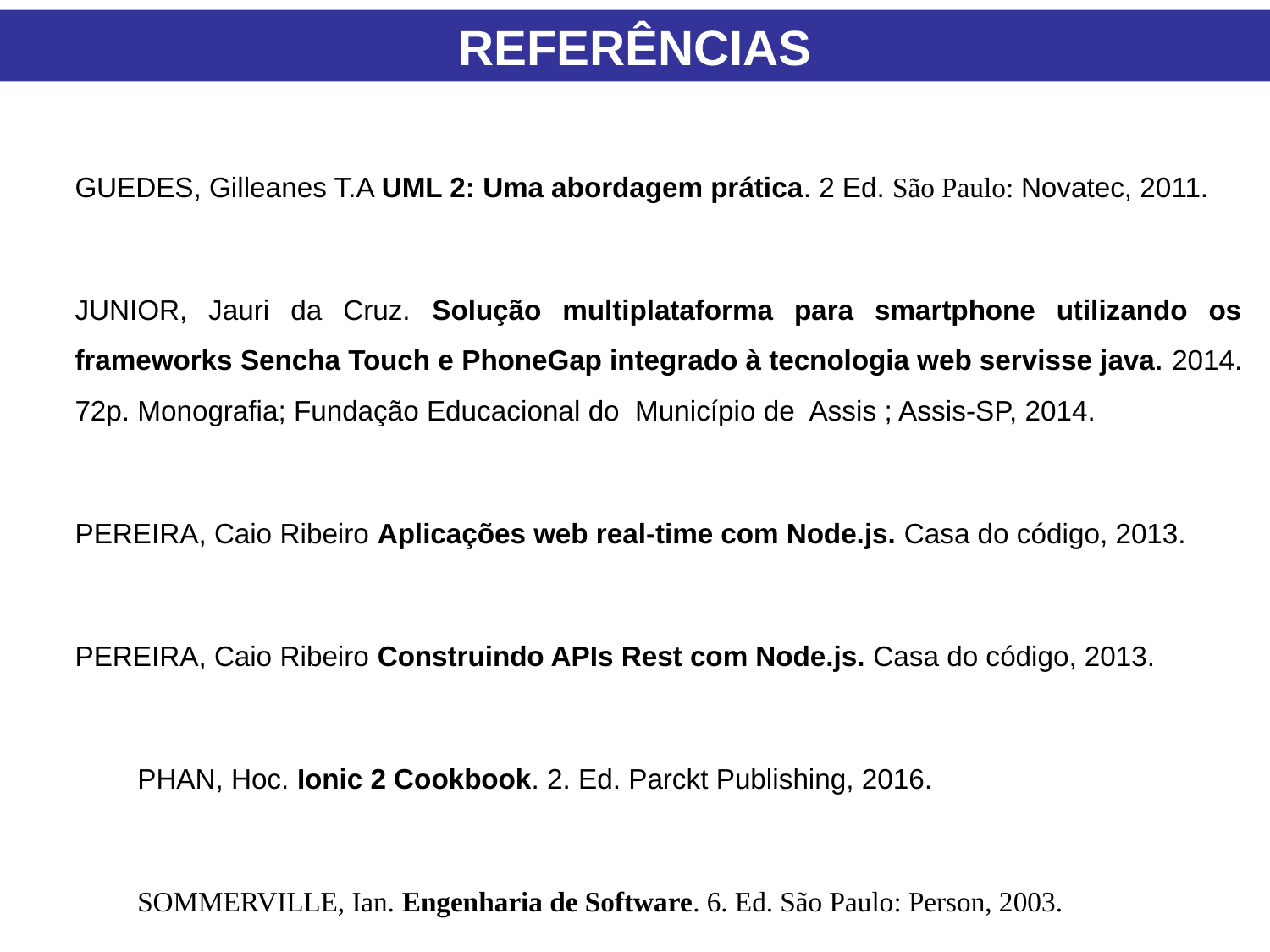

REFERÊNCIAS
GUEDES, Gilleanes T.A UML 2: Uma abordagem prática. 2 Ed. São Paulo: Novatec, 2011.

JUNIOR, Jauri da Cruz. Solução multiplataforma para smartphone utilizando os frameworks Sencha Touch e PhoneGap integrado à tecnologia web servisse java. 2014. 72p. Monografia; Fundação Educacional do  Município de  Assis ; Assis-SP, 2014.

PEREIRA, Caio Ribeiro Aplicações web real-time com Node.js. Casa do código, 2013.

PEREIRA, Caio Ribeiro Construindo APIs Rest com Node.js. Casa do código, 2013.

PHAN, Hoc. Ionic 2 Cookbook. 2. Ed. Parckt Publishing, 2016.

SOMMERVILLE, Ian. Engenharia de Software. 6. Ed. São Paulo: Person, 2003.